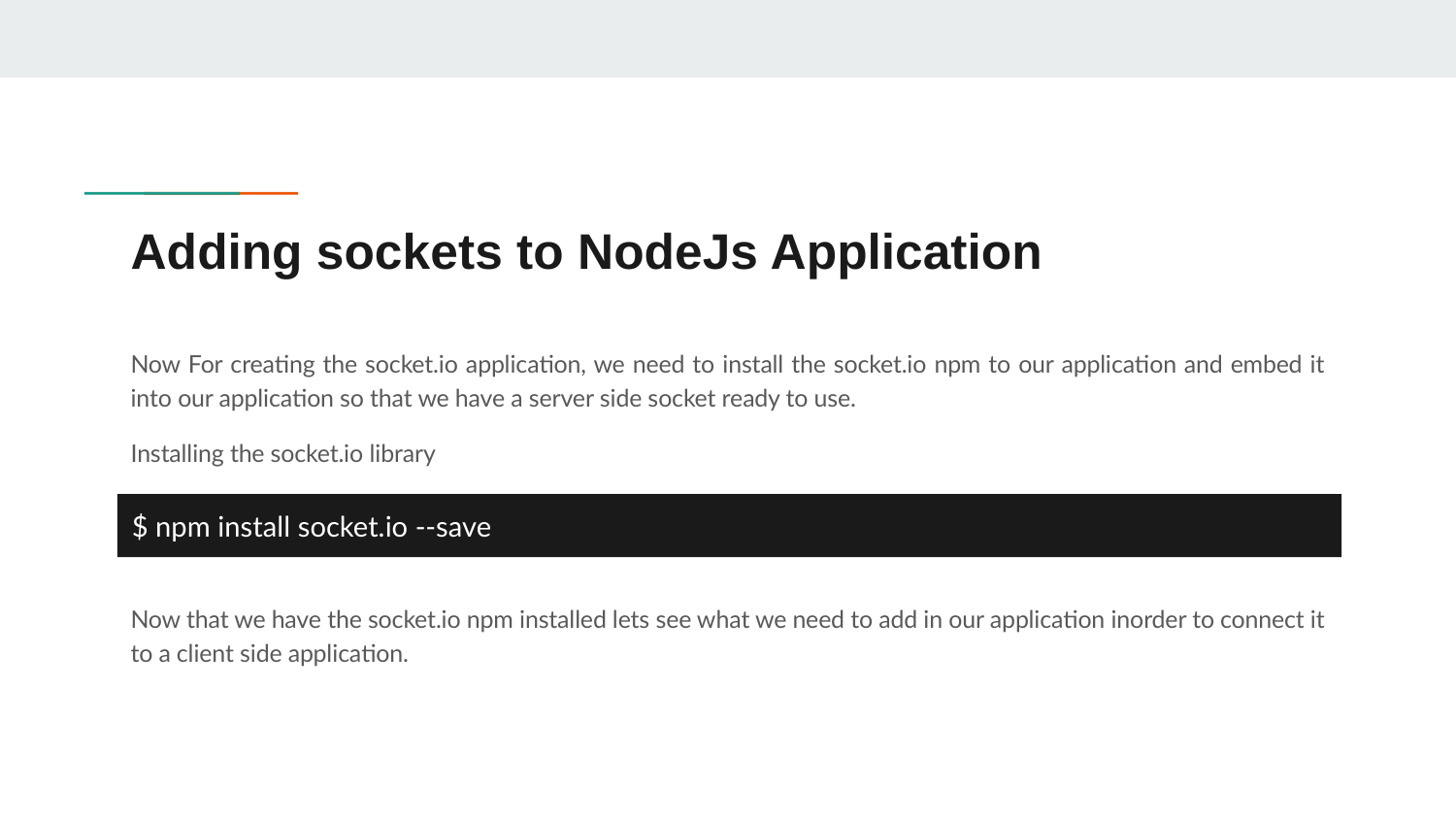

# Adding sockets to NodeJs Application
Now For creating the socket.io application, we need to install the socket.io npm to our application and embed it into our application so that we have a server side socket ready to use.
Installing the socket.io library

Now that we have the socket.io npm installed lets see what we need to add in our application inorder to connect it to a client side application.

$ git clone <link to repo
$ npm install socket.io --save